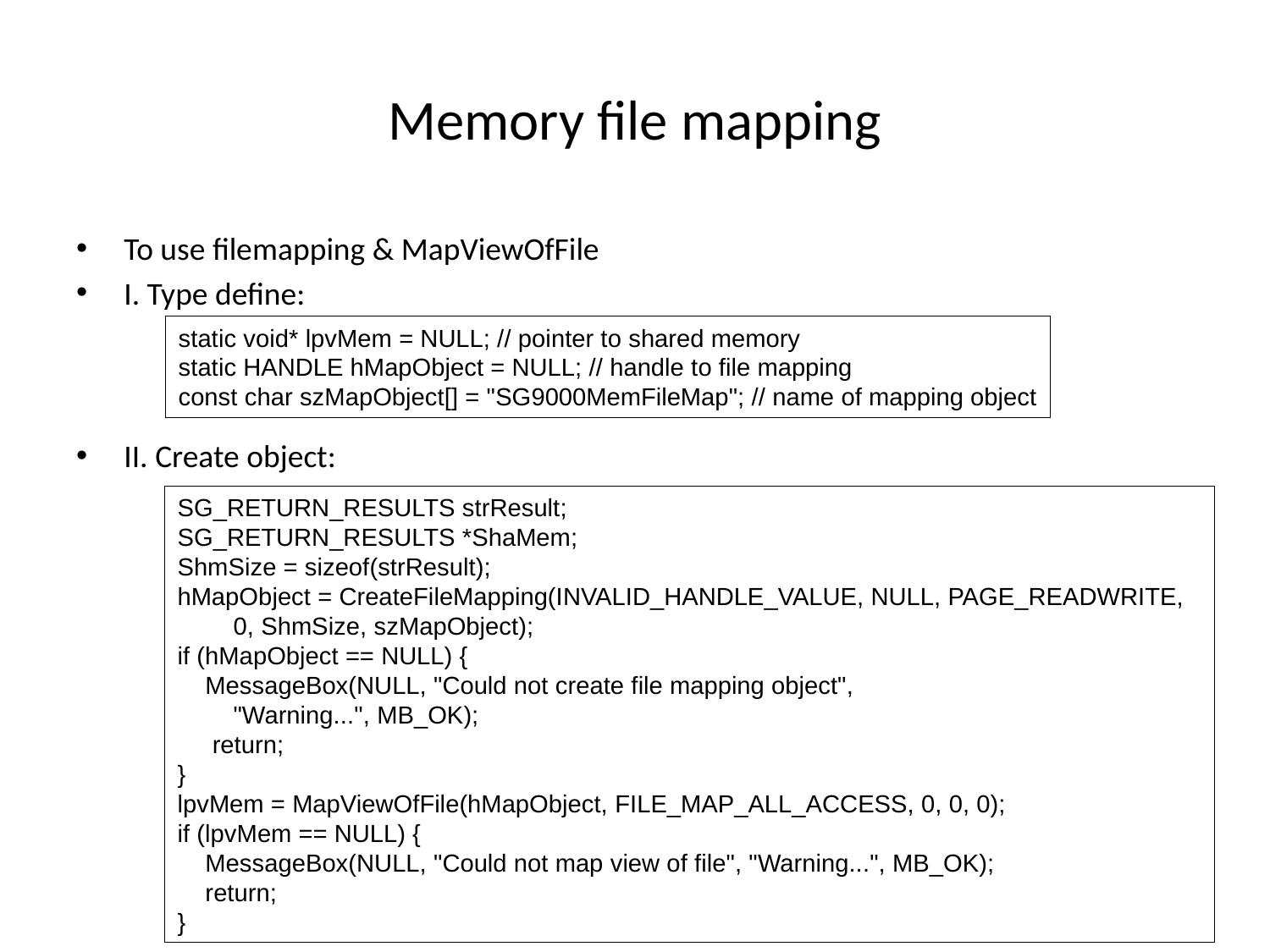

# Memory file mapping
To use filemapping & MapViewOfFile
I. Type define:

II. Create object:

static void* lpvMem = NULL; // pointer to shared memory
static HANDLE hMapObject = NULL; // handle to file mapping
const char szMapObject[] = "SG9000MemFileMap"; // name of mapping object
SG_RETURN_RESULTS strResult;
SG_RETURN_RESULTS *ShaMem;
ShmSize = sizeof(strResult);
hMapObject = CreateFileMapping(INVALID_HANDLE_VALUE, NULL, PAGE_READWRITE,
        0, ShmSize, szMapObject);
if (hMapObject == NULL) {
    MessageBox(NULL, "Could not create file mapping object",
        "Warning...", MB_OK);
     return;
}
lpvMem = MapViewOfFile(hMapObject, FILE_MAP_ALL_ACCESS, 0, 0, 0);
if (lpvMem == NULL) {
    MessageBox(NULL, "Could not map view of file", "Warning...", MB_OK);
    return;
}